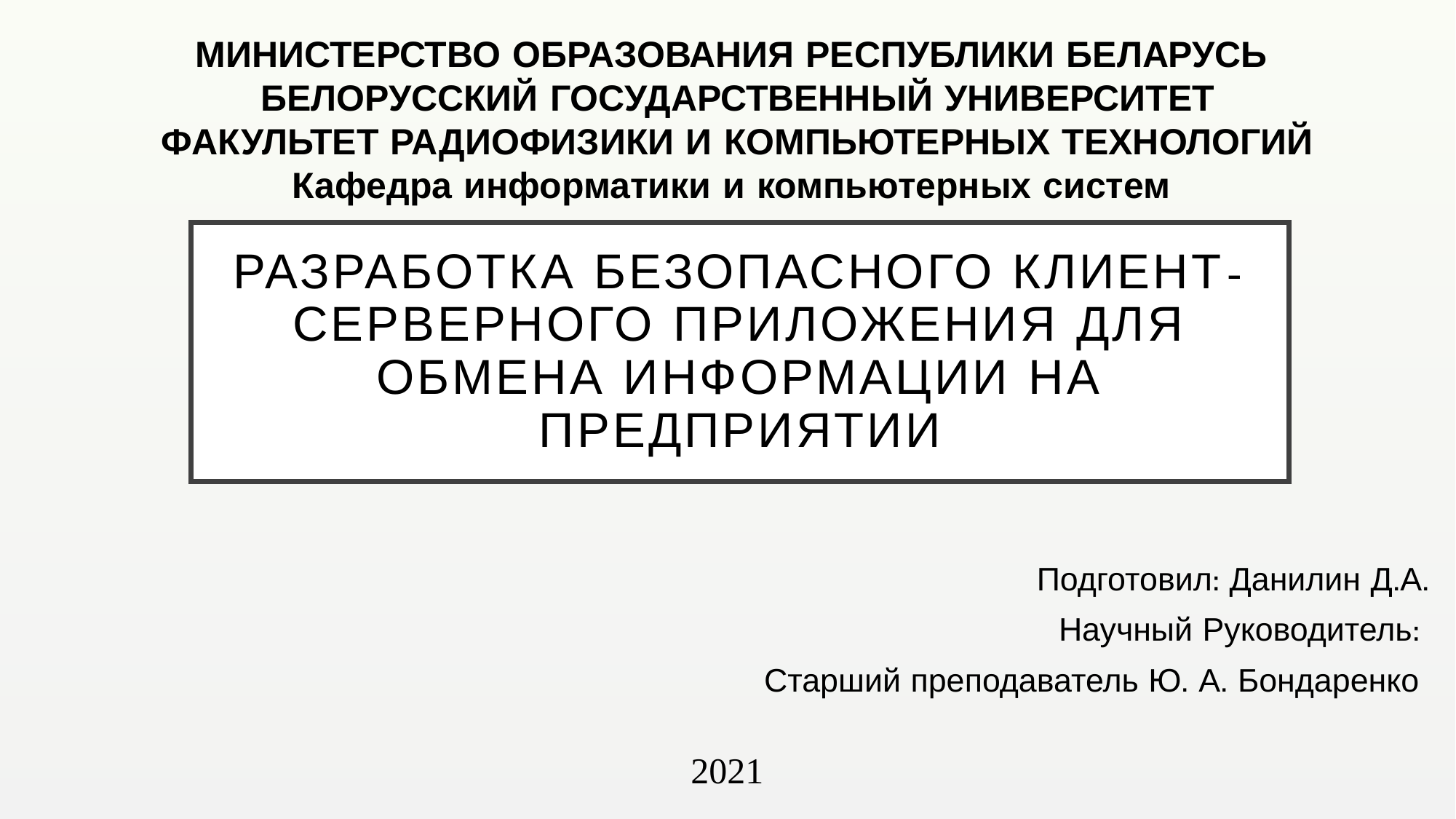

МИНИСТЕРСТВО ОБРАЗОВАНИЯ РЕСПУБЛИКИ БЕЛАРУСЬ
 БЕЛОРУССКИЙ ГОСУДАРСТВЕННЫЙ УНИВЕРСИТЕТ
 ФАКУЛЬТЕТ РАДИОФИЗИКИ И КОМПЬЮТЕРНЫХ ТЕХНОЛОГИЙ
 Кафедра информатики и компьютерных систем
# Разработка безопасного клиент-серверного приложения для обмена информации на предприятии

Подготовил: Данилин Д.А.
Научный Руководитель:
Старший преподаватель Ю. А. Бондаренко
2021